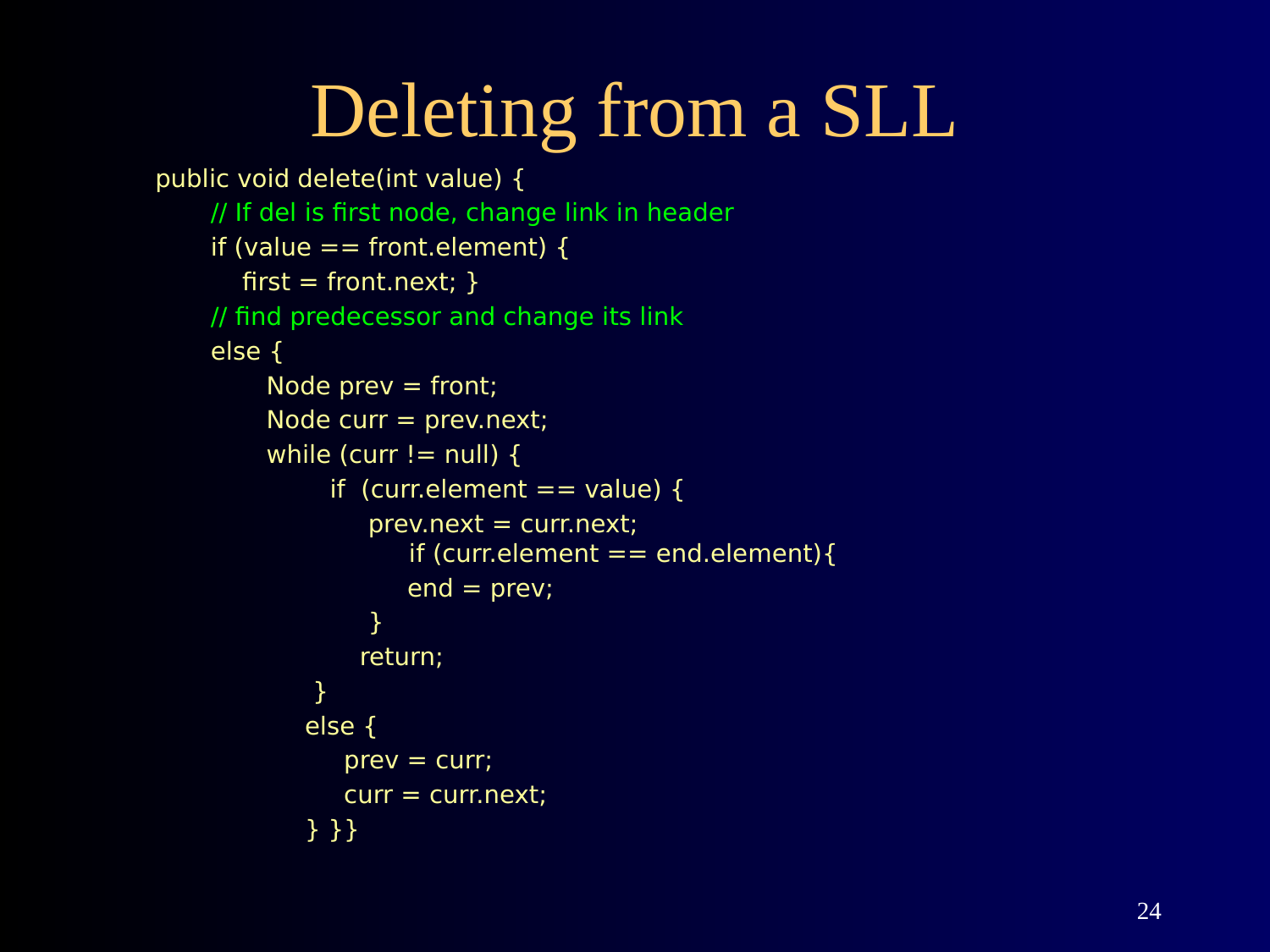

# Deleting from a SLL
public void delete(int value) {
// If del is first node, change link in header
if (value == front.element) {
    first = front.next; }
// find predecessor and change its link
else {
Node prev = front;
Node curr = prev.next;
while (curr != null) {
if  (curr.element == value) {
             prev.next = curr.next;
	  if (curr.element == end.element){
                  end = prev;
             }
                   return;
             }
            else {
                 prev = curr;
                 curr = curr.next;
            } }}
24